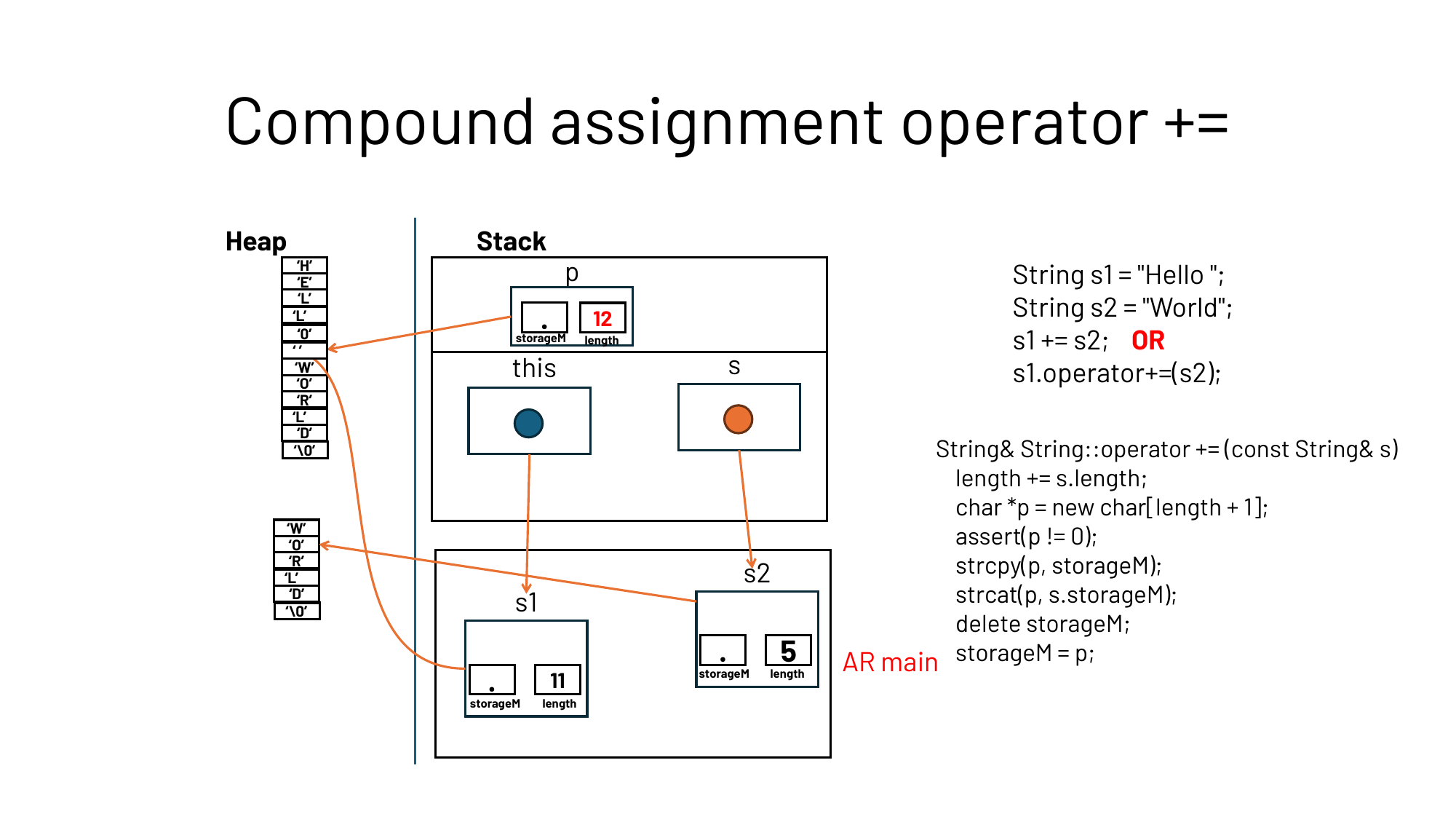

# Compound assignment operator +=
Stack
Heap
p
String s1 = "Hello ";
String s2 = "World";
s1 += s2;    OR
s1.operator+=(s2);

‘H’

‘E’

‘L’
.
12
‘L’
‘0’
storageM
length
s
‘ ’
this

‘W’
‘O’

‘R’

‘L’

‘D’
String& String::operator += (const String& s)
    length += s.length;
    char *p = new char[length + 1];
    assert(p != 0);
    strcpy(p, storageM);
    strcat(p, s.storageM);
    delete storageM;
    storageM = p;

‘\0’
‘W’
‘O’

s2
‘R’
‘L’
s1
‘D’

‘\0’

.
5
AR main
storageM
length
.
11
length
storageM